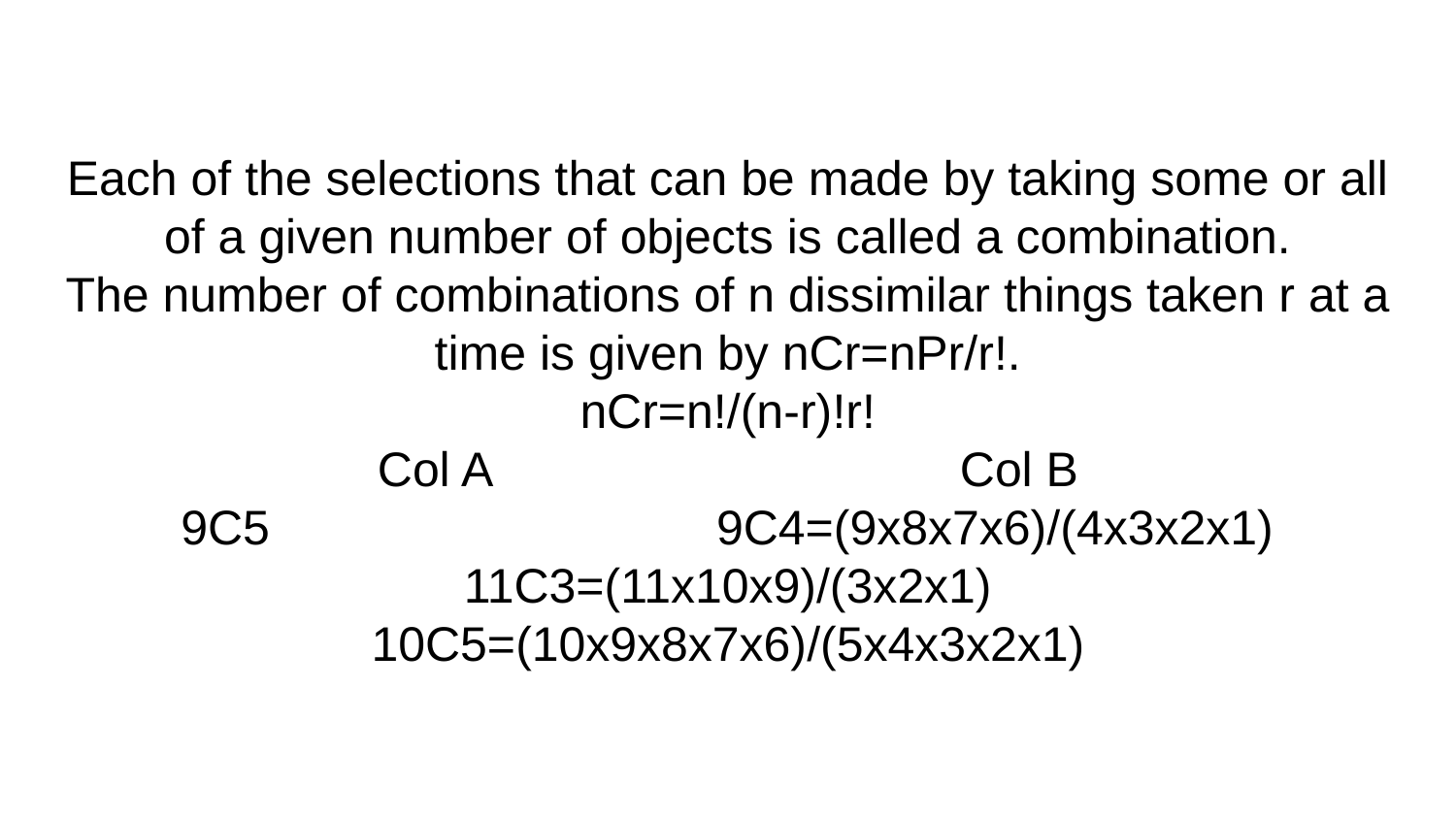

# Each of the selections that can be made by taking some or all of a given number of objects is called a combination. The number of combinations of n dissimilar things taken r at a time is given by nCr=nPr/r!. nCr=n!/(n-r)!r! Col A				Col B 9C5                                 9C4=(9x8x7x6)/(4x3x2x1) 11C3=(11x10x9)/(3x2x1) 10C5=(10x9x8x7x6)/(5x4x3x2x1)